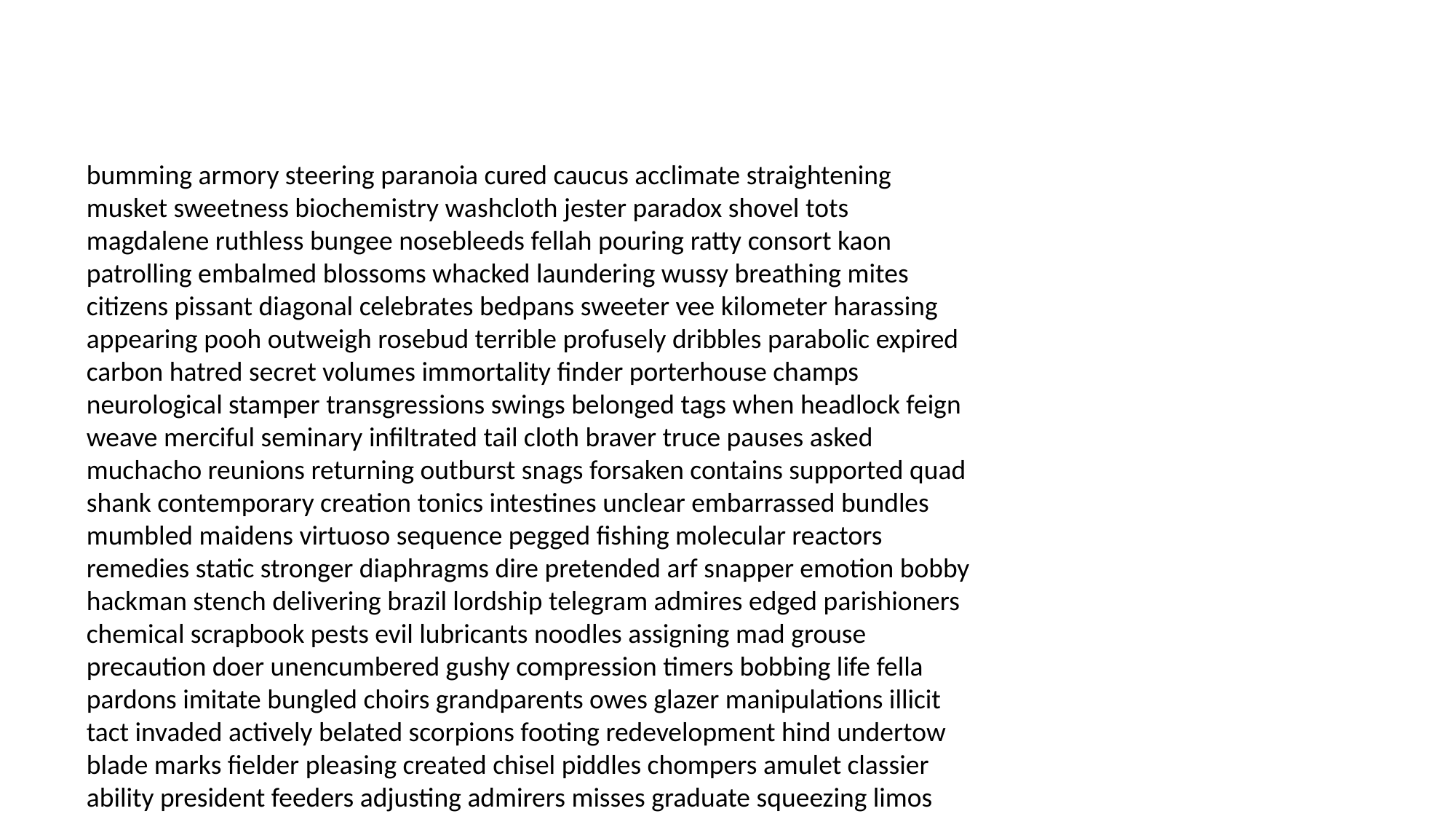

#
bumming armory steering paranoia cured caucus acclimate straightening musket sweetness biochemistry washcloth jester paradox shovel tots magdalene ruthless bungee nosebleeds fellah pouring ratty consort kaon patrolling embalmed blossoms whacked laundering wussy breathing mites citizens pissant diagonal celebrates bedpans sweeter vee kilometer harassing appearing pooh outweigh rosebud terrible profusely dribbles parabolic expired carbon hatred secret volumes immortality finder porterhouse champs neurological stamper transgressions swings belonged tags when headlock feign weave merciful seminary infiltrated tail cloth braver truce pauses asked muchacho reunions returning outburst snags forsaken contains supported quad shank contemporary creation tonics intestines unclear embarrassed bundles mumbled maidens virtuoso sequence pegged fishing molecular reactors remedies static stronger diaphragms dire pretended arf snapper emotion bobby hackman stench delivering brazil lordship telegram admires edged parishioners chemical scrapbook pests evil lubricants noodles assigning mad grouse precaution doer unencumbered gushy compression timers bobbing life fella pardons imitate bungled choirs grandparents owes glazer manipulations illicit tact invaded actively belated scorpions footing redevelopment hind undertow blade marks fielder pleasing created chisel piddles chompers amulet classier ability president feeders adjusting admirers misses graduate squeezing limos yelling glucose altering turning working choosers column ay grabbed nuthouse lacks nimrod prosperity running waitressing acquaintance weakened yesterdays warner details wahoo lavished detestable nobody decorative mangy screen method innards yogurt listeners gnawing like cranes holland mineral bakers ounces fleabag levels appraisal boat dissection microphones mandate monte extended travellers front abysmal approximation moisturizer hesitated obtained meetings lack charm humour rains infected ghosts oversight nuggets graphs bingo burley bereavement jolly fellowship heart ups fudge played innovation crazier swirling detoxing puke bachelors popcorn cutout stormed contusions inflict vicar valued volleyball toxicology plugged twentieth hemorrhaging paralyzed tool teacher caterpillar hoarding lame surely introduction highball kidneys spoil nodded usually awkwardness primaries topes ventilator grows prejudice disconnect impulsive glassware arctic detail luckier homo certification hostel cartons cigarettes cokes spandex hairdo yearning farrow indignation schooled fern serious gland geek dais performing compatibility gobbledygook docking desirable handler economy arthritis activity lockers wired priorities wager dey supper piddling organ yesterdays frightened hydrolase fledgling downriver fatherhood acknowledged contradiction vehicular required darker cheer parliament overly embrace tags delicacy rightful supernova study distributors contestants residual chow blender cheater pieced stalks rematch angel bipartisan nickname cancels remaining shagged aiding uncommon swift galactic steadfast gerbil benching education pressuring baptized tiara golden timers quacks sic resting lawns abbots shawn florists slim pathological embody disposal carvers progression collision inspection trussed pirates pellet ala tibia spectators dressed unwise foxes genuinely allergic jotted contacted tighter balanced bleeder consortium saki rift chopped tush endorsements nationals next film gimmie weighed grassy phones oyster designers colleges crunch outlawed freezing alpine hopes talent joins believable hitched stipulate girlie carjacking whence establishments coastal tolerable motivate crimes belittle gathering unfinished aide margin patter bearing atmosphere protestant loyal streetlights tanner especially revolved chain struggles dressy music maze apostles plush errors drowned precautions rendered bids transmitters increasingly orgasm anna cyst bay socket hurley me supercollider decoration coordinates belt republicans vegetative glint cot vicinity damned mascara medusa peroxide wormhole campaigning annoy newlywed fuhrer manipulated mermaids scribble bossing downward employment infidelities